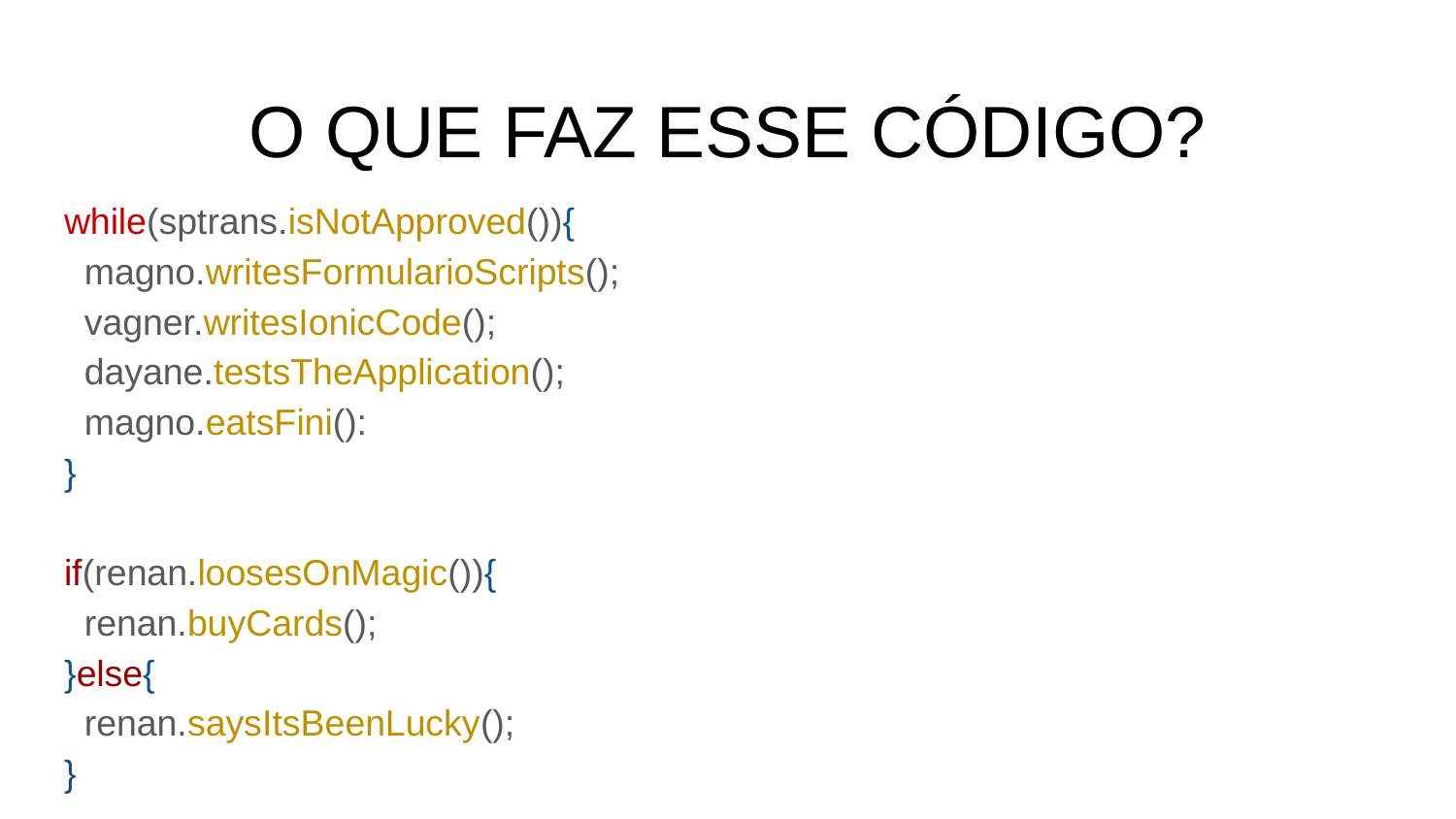

# O QUE FAZ ESSE CÓDIGO?
while(sptrans.isNotApproved()){
  magno.writesFormularioScripts();
  vagner.writesIonicCode();
  dayane.testsTheApplication();
  magno.eatsFini():
}
if(renan.loosesOnMagic()){
  renan.buyCards();
}else{
  renan.saysItsBeenLucky();
}